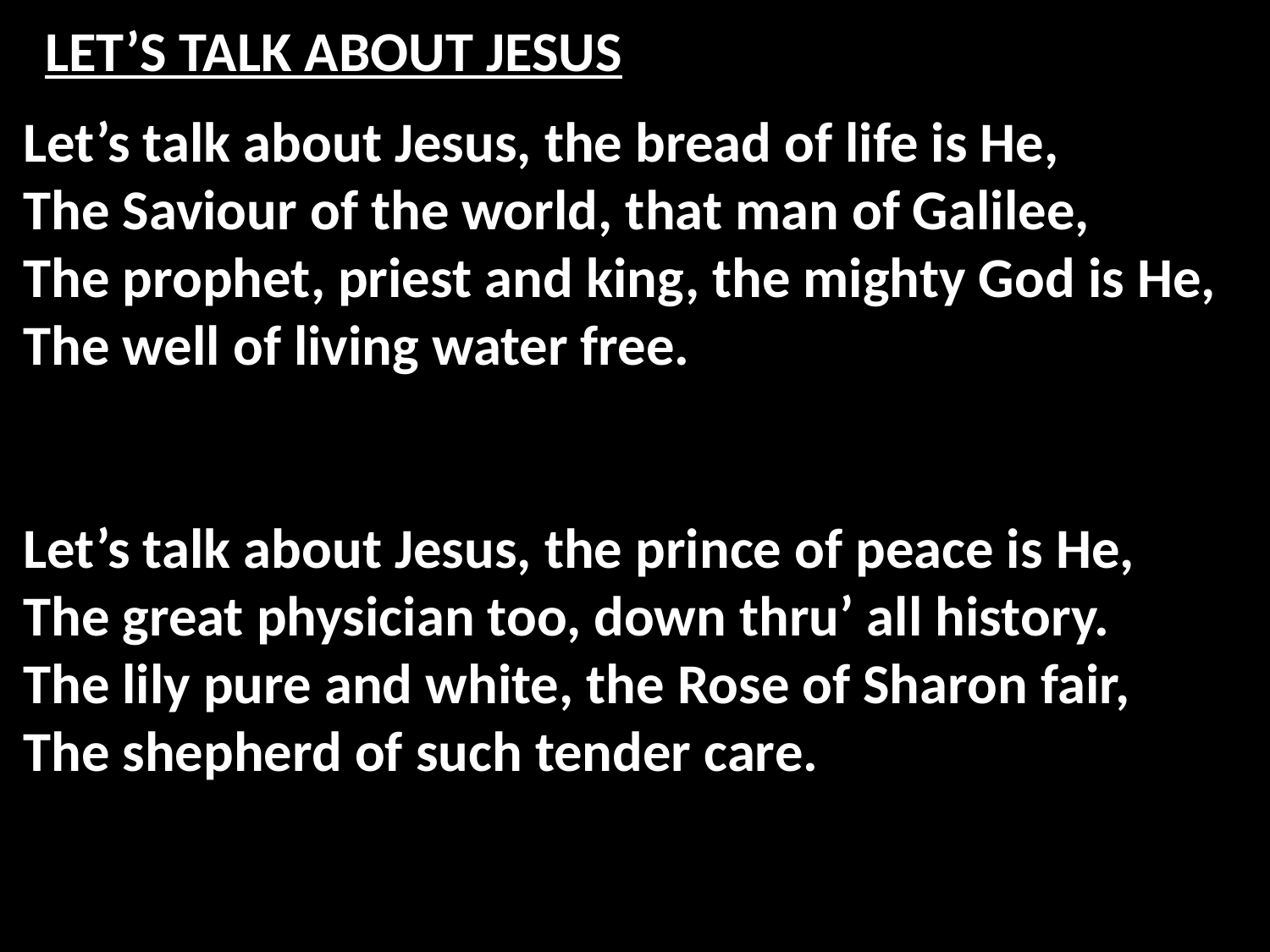

# LET’S TALK ABOUT JESUS
Let’s talk about Jesus, the bread of life is He,
The Saviour of the world, that man of Galilee,
The prophet, priest and king, the mighty God is He,
The well of living water free.

Let’s talk about Jesus, the prince of peace is He,
The great physician too, down thru’ all history.
The lily pure and white, the Rose of Sharon fair,
The shepherd of such tender care.